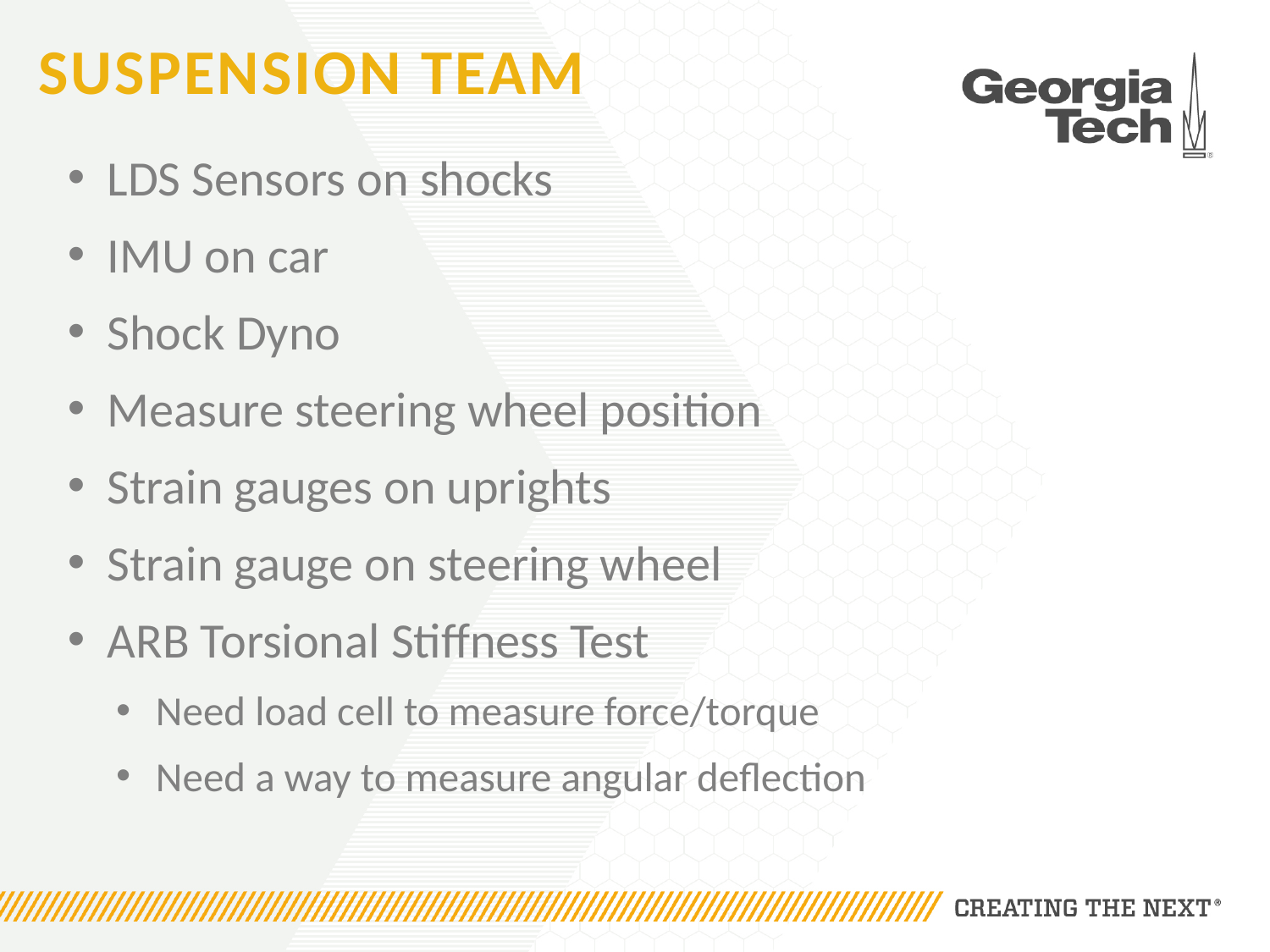

# Suspension team
LDS Sensors on shocks
IMU on car
Shock Dyno
Measure steering wheel position
Strain gauges on uprights
Strain gauge on steering wheel
ARB Torsional Stiffness Test
Need load cell to measure force/torque
Need a way to measure angular deflection